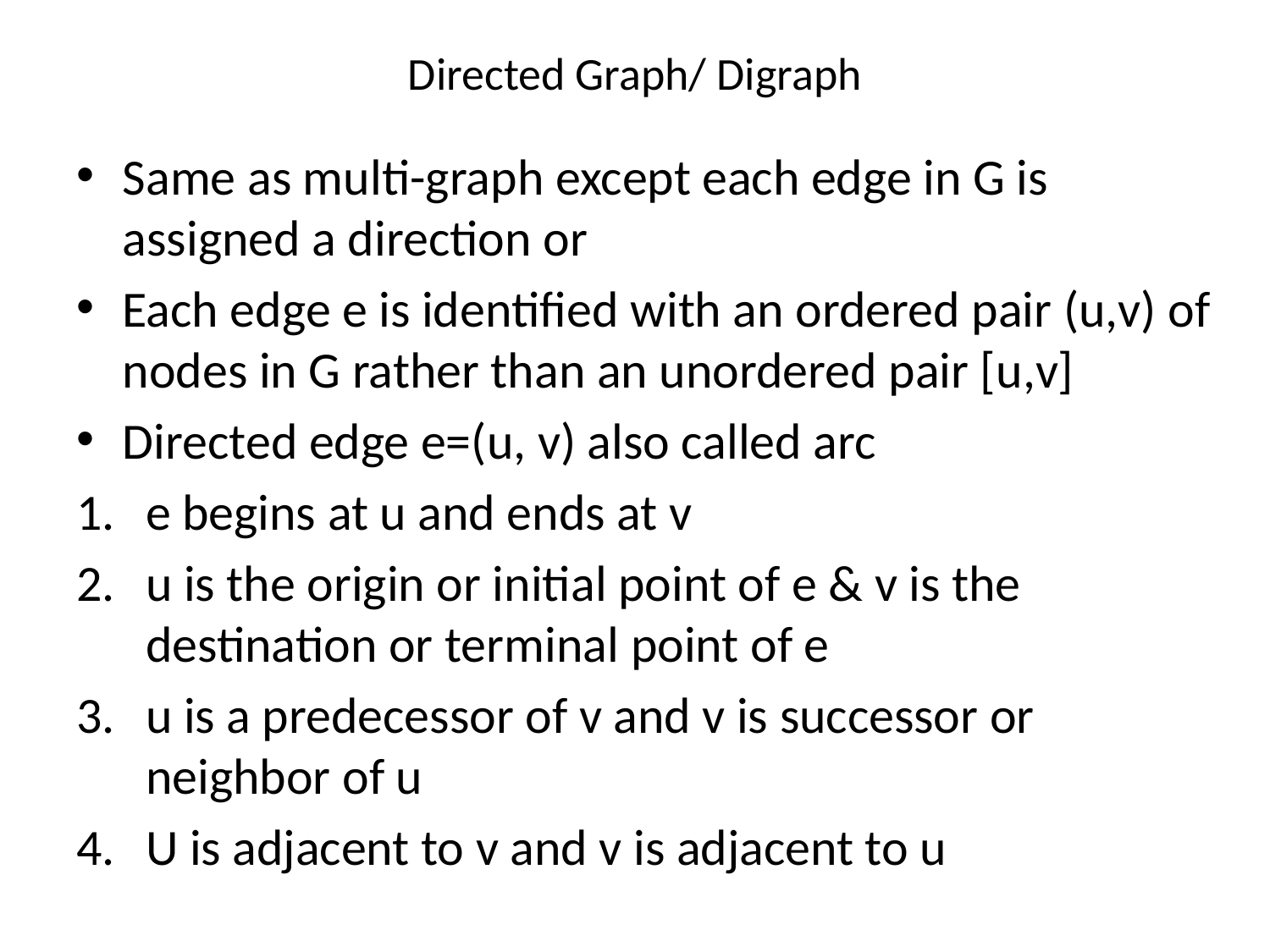

# Directed Graph/ Digraph
Same as multi-graph except each edge in G is assigned a direction or
Each edge e is identified with an ordered pair (u,v) of nodes in G rather than an unordered pair [u,v]
Directed edge e=(u, v) also called arc
e begins at u and ends at v
u is the origin or initial point of e & v is the destination or terminal point of e
u is a predecessor of v and v is successor or neighbor of u
U is adjacent to v and v is adjacent to u